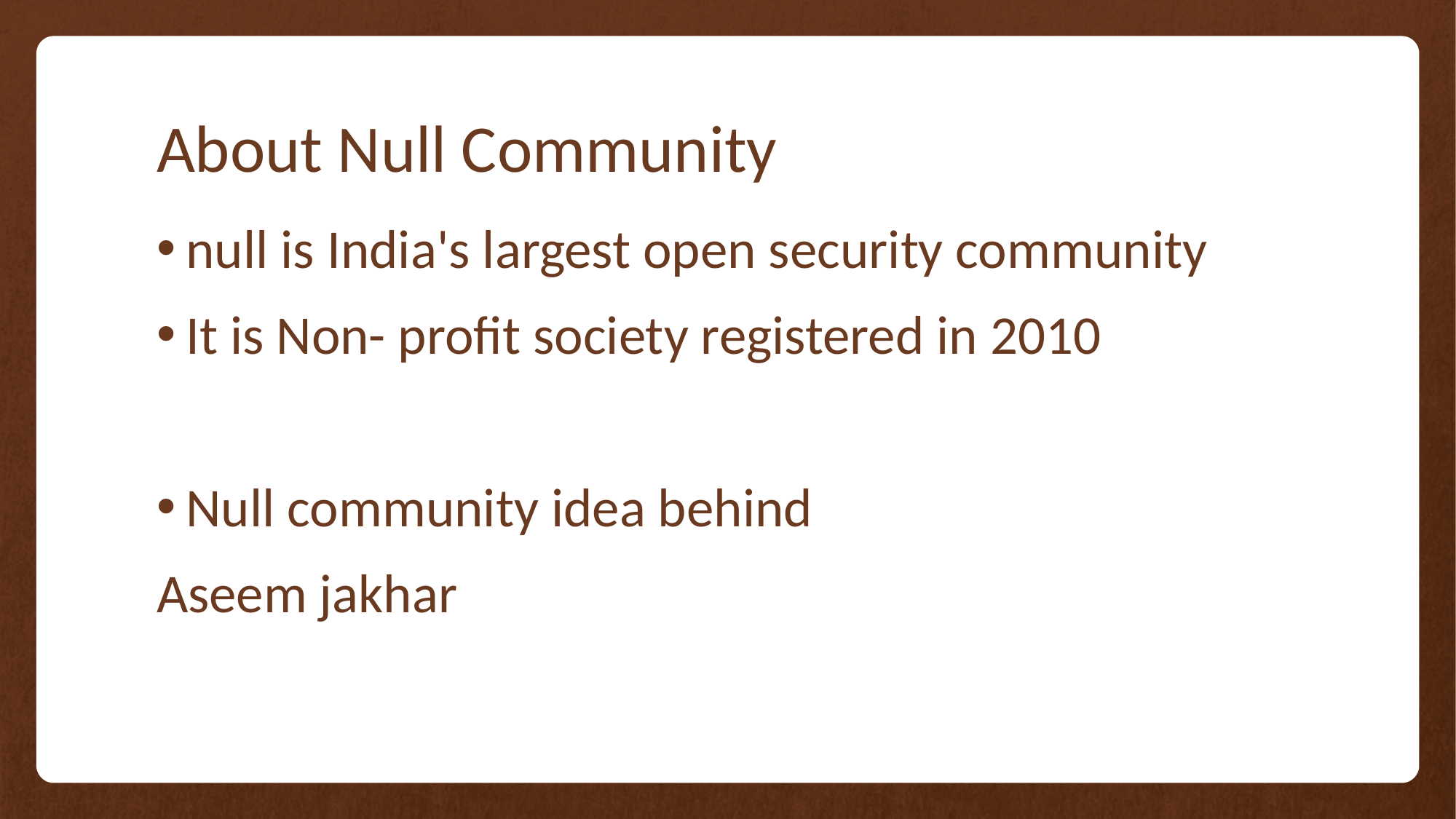

# About Null Community
null is India's largest open security community
It is Non- profit society registered in 2010

Null community idea behind
Aseem jakhar